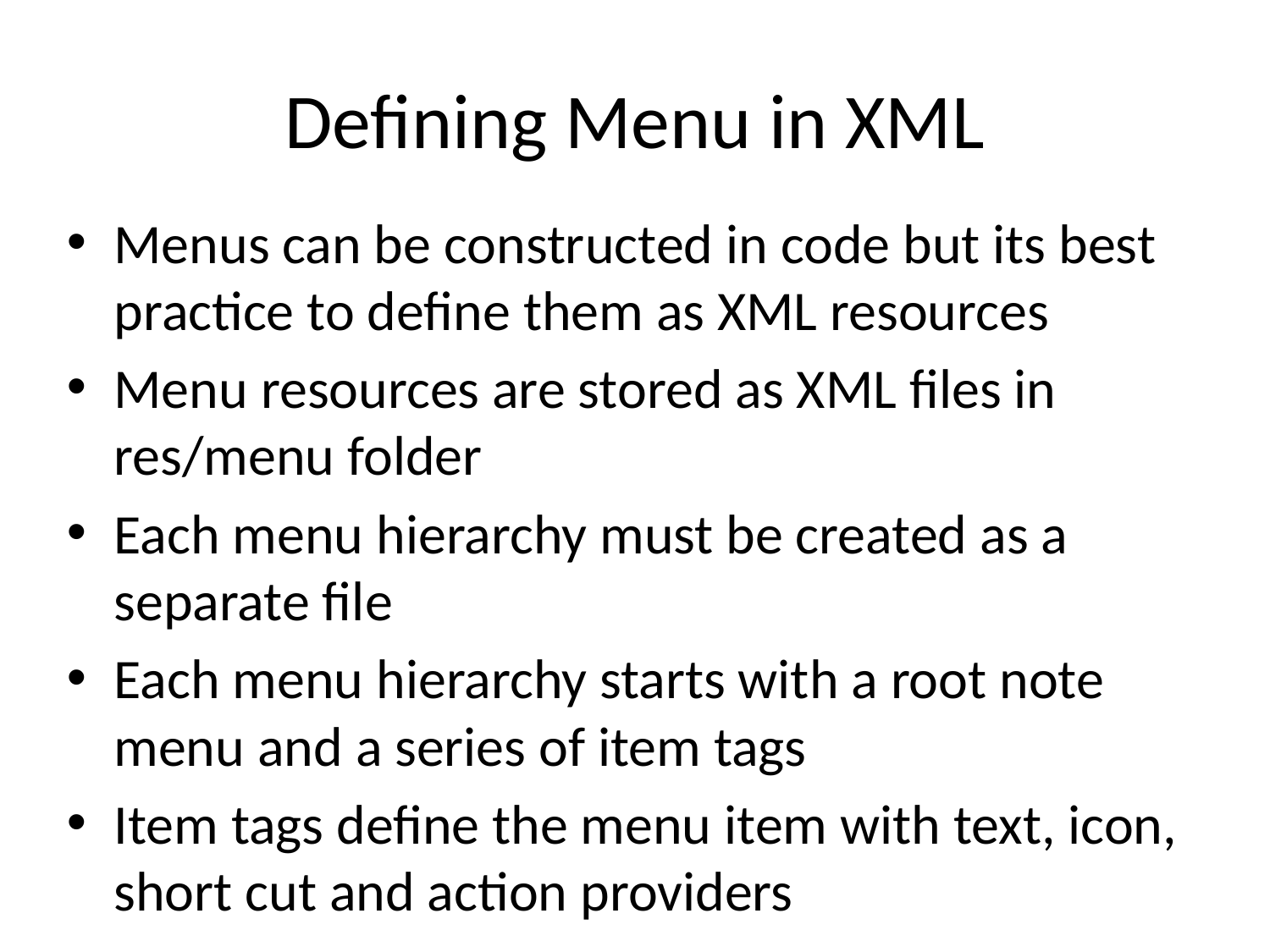

# Defining Menu in XML
Menus can be constructed in code but its best practice to define them as XML resources
Menu resources are stored as XML files in res/menu folder
Each menu hierarchy must be created as a separate file
Each menu hierarchy starts with a root note menu and a series of item tags
Item tags define the menu item with text, icon, short cut and action providers